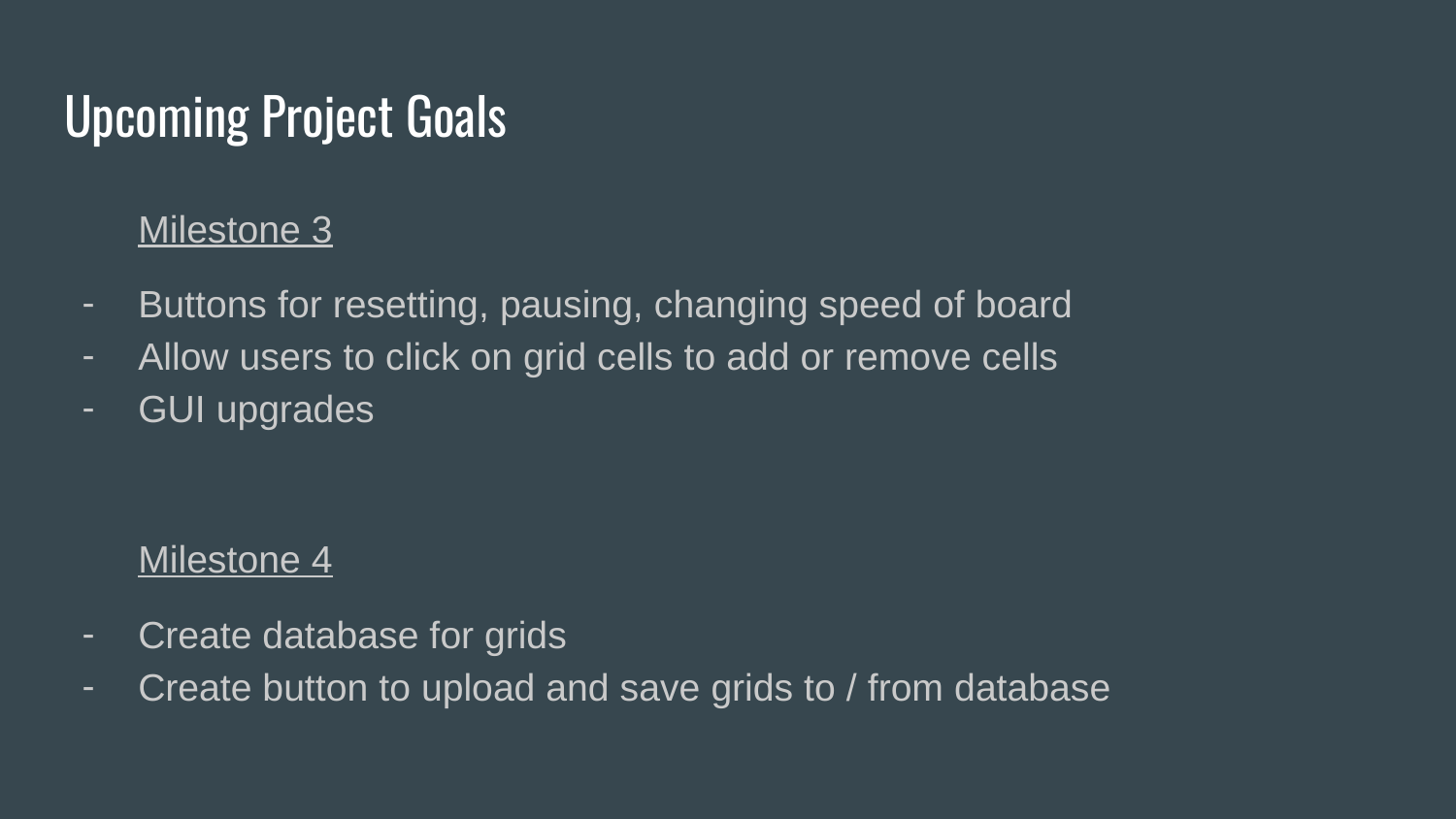

# Upcoming Project Goals
Milestone 3
Buttons for resetting, pausing, changing speed of board
Allow users to click on grid cells to add or remove cells
GUI upgrades

Milestone 4
Create database for grids
Create button to upload and save grids to / from database